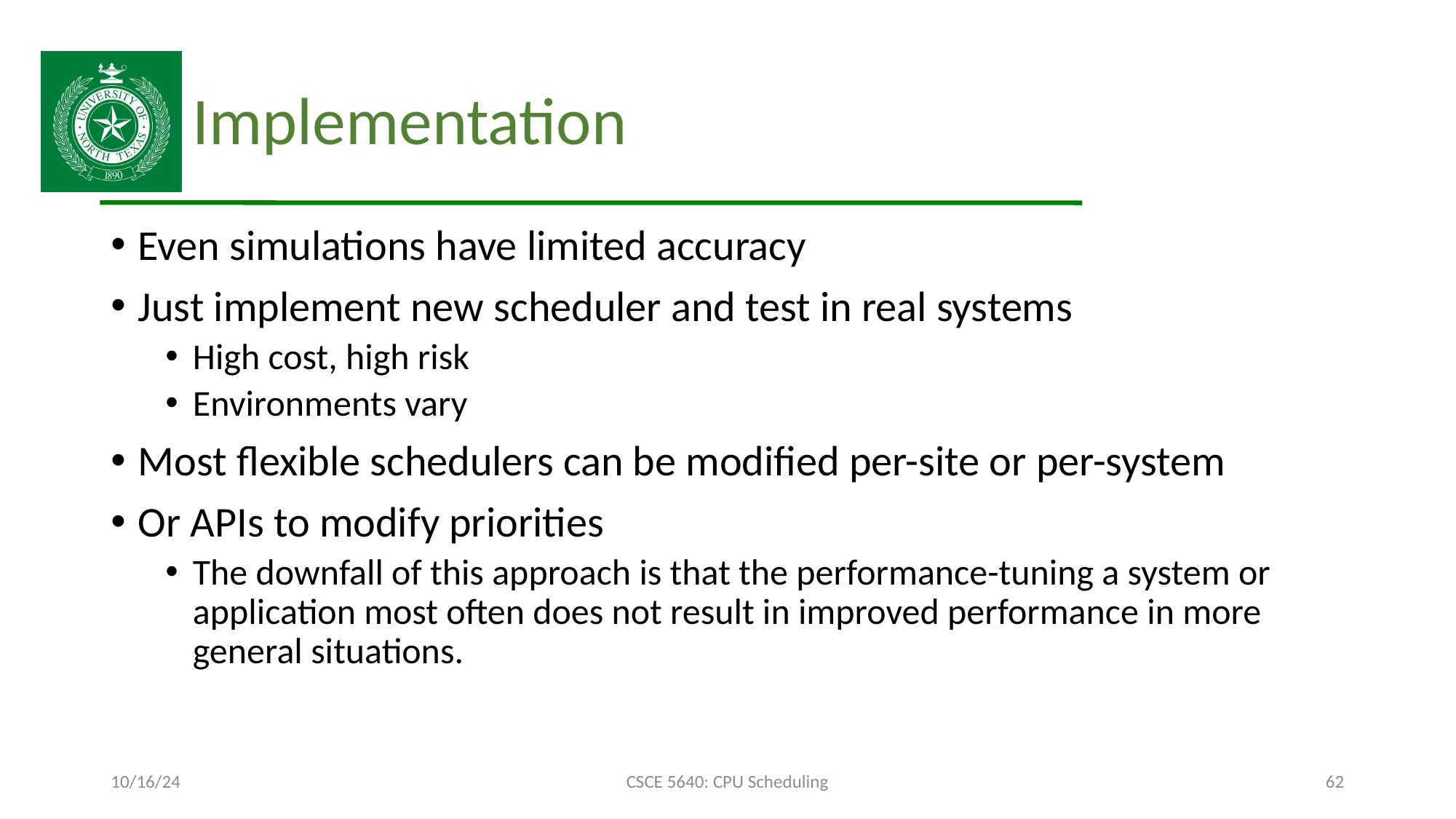

# Implementation
Even simulations have limited accuracy
Just implement new scheduler and test in real systems
High cost, high risk
Environments vary
Most flexible schedulers can be modified per-site or per-system
Or APIs to modify priorities
The downfall of this approach is that the performance-tuning a system or application most often does not result in improved performance in more general situations.
10/16/24
CSCE 5640: CPU Scheduling
62